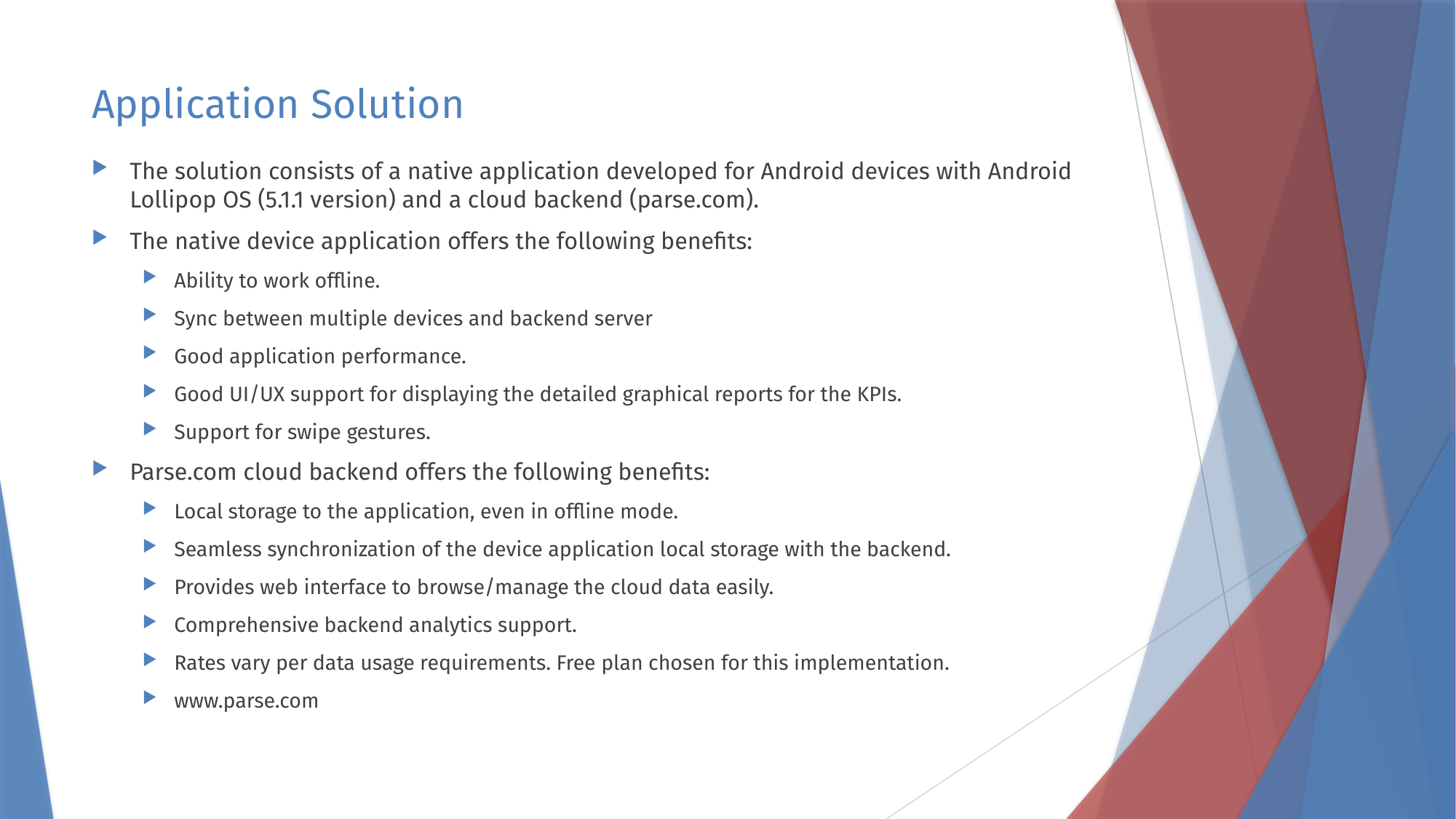

# Application Solution
The solution consists of a native application developed for Android devices with Android Lollipop OS (5.1.1 version) and a cloud backend (parse.com).
The native device application offers the following benefits:
Ability to work offline.
Sync between multiple devices and backend server
Good application performance.
Good UI/UX support for displaying the detailed graphical reports for the KPIs.
Support for swipe gestures.
Parse.com cloud backend offers the following benefits:
Local storage to the application, even in offline mode.
Seamless synchronization of the device application local storage with the backend.
Provides web interface to browse/manage the cloud data easily.
Comprehensive backend analytics support.
Rates vary per data usage requirements. Free plan chosen for this implementation.
www.parse.com